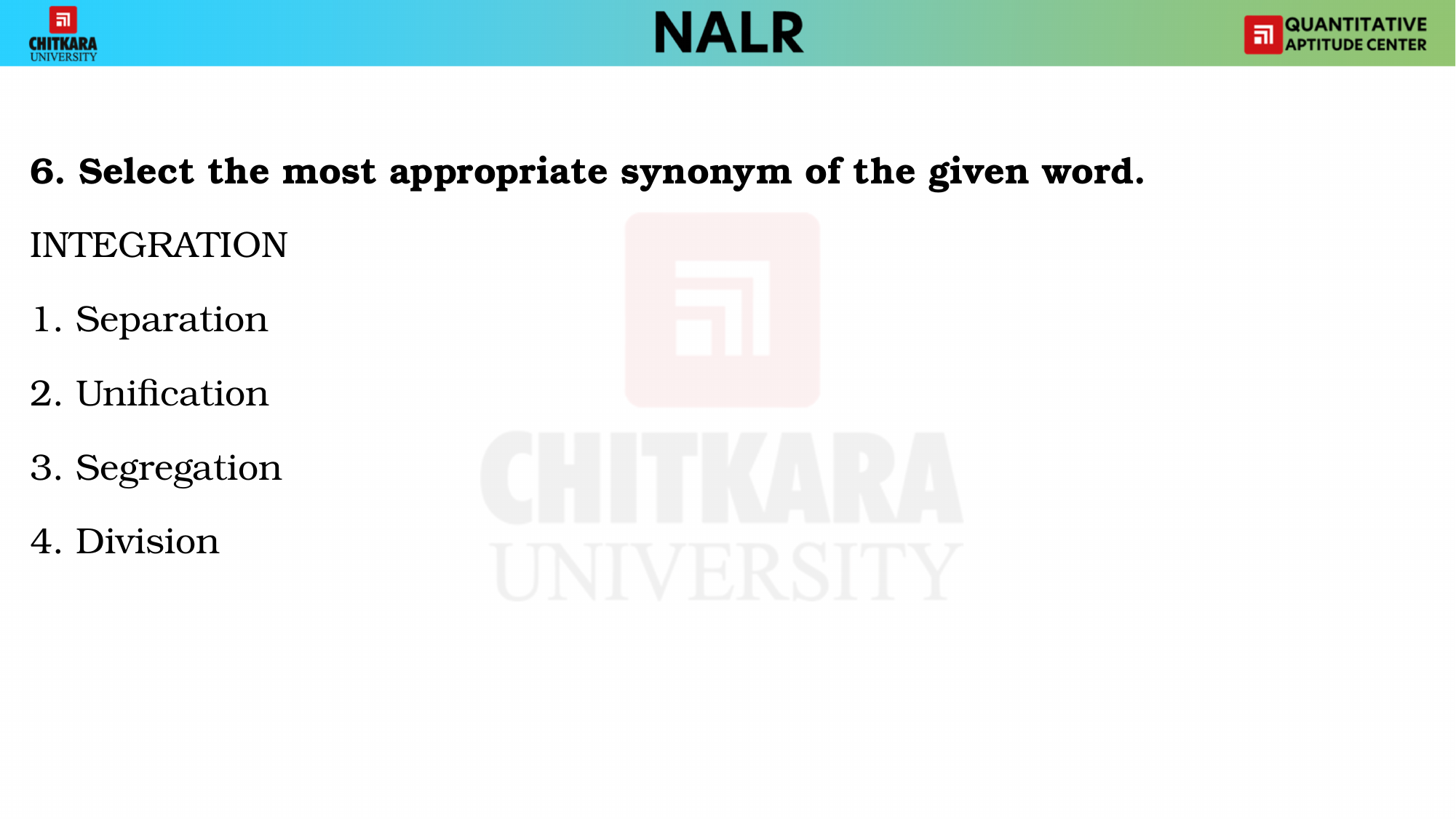

6. Select the most appropriate synonym of the given word.
INTEGRATION
1. Separation
2. Unification
3. Segregation
4. Division